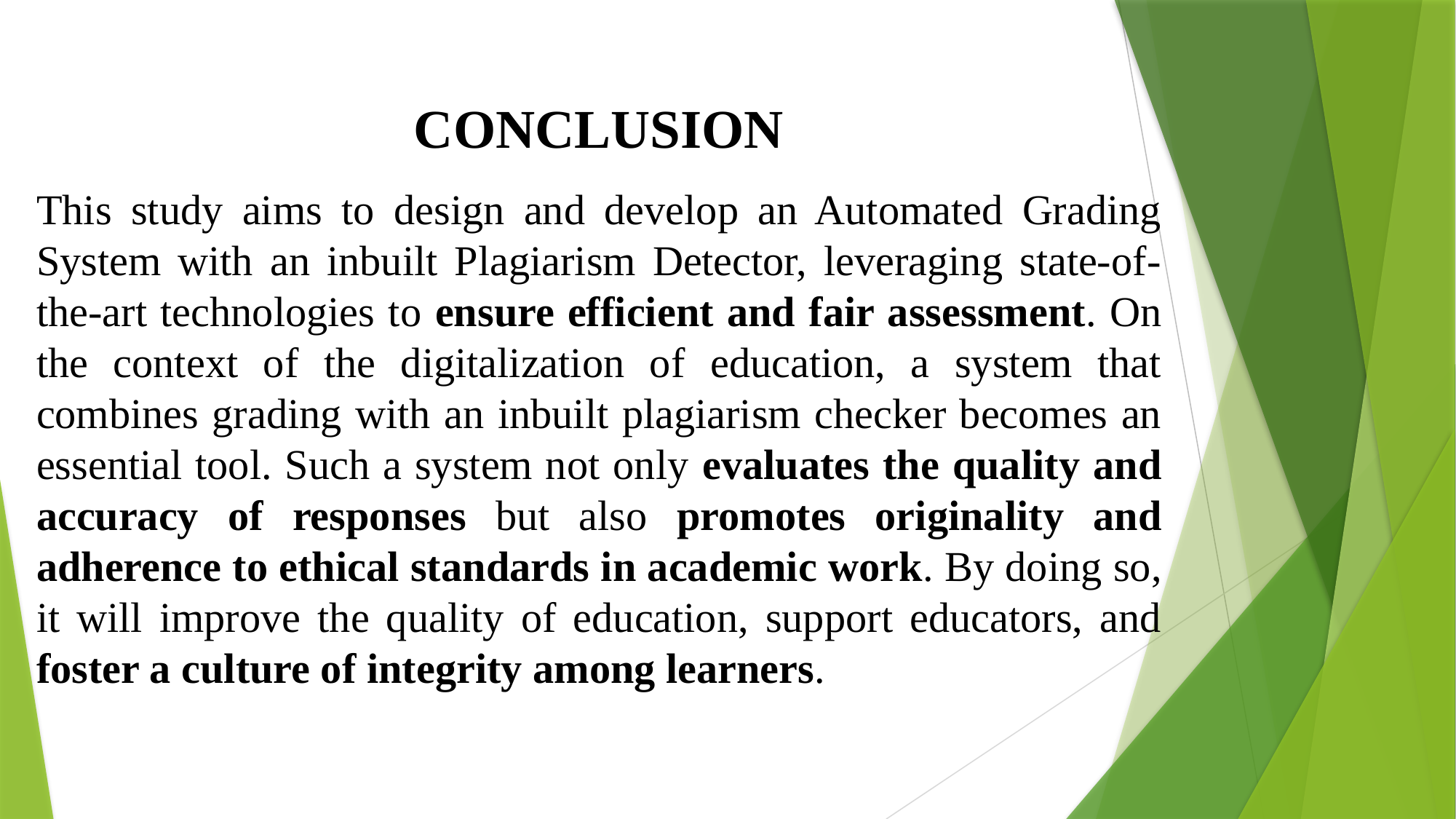

# CONCLUSION
This study aims to design and develop an Automated Grading System with an inbuilt Plagiarism Detector, leveraging state-of-the-art technologies to ensure efficient and fair assessment. On the context of the digitalization of education, a system that combines grading with an inbuilt plagiarism checker becomes an essential tool. Such a system not only evaluates the quality and accuracy of responses but also promotes originality and adherence to ethical standards in academic work. By doing so, it will improve the quality of education, support educators, and foster a culture of integrity among learners.